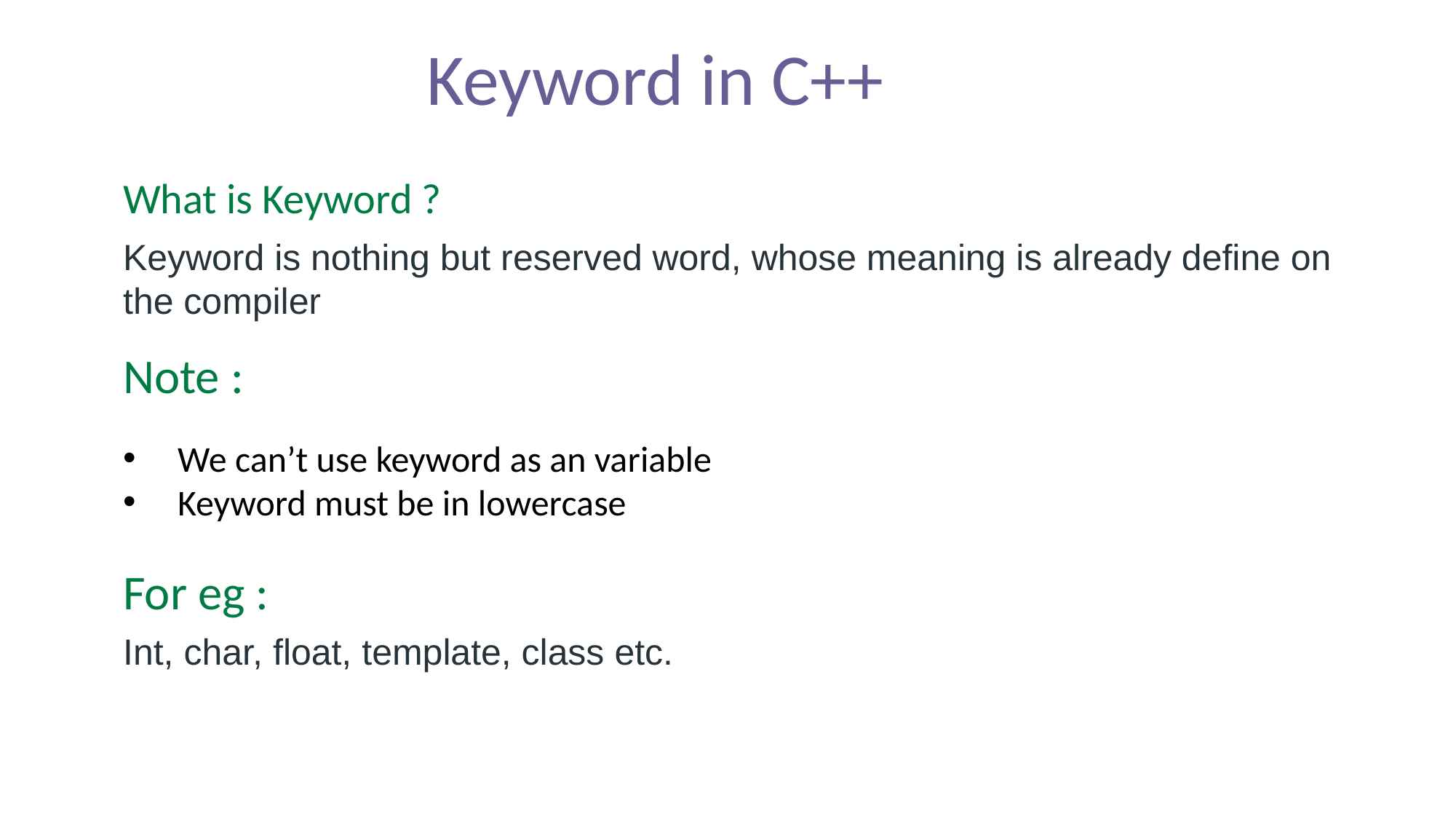

Keyword in C++
What is Keyword ?
Keyword is nothing but reserved word, whose meaning is already define on the compiler
Note :
We can’t use keyword as an variable
Keyword must be in lowercase
For eg :
Int, char, float, template, class etc.